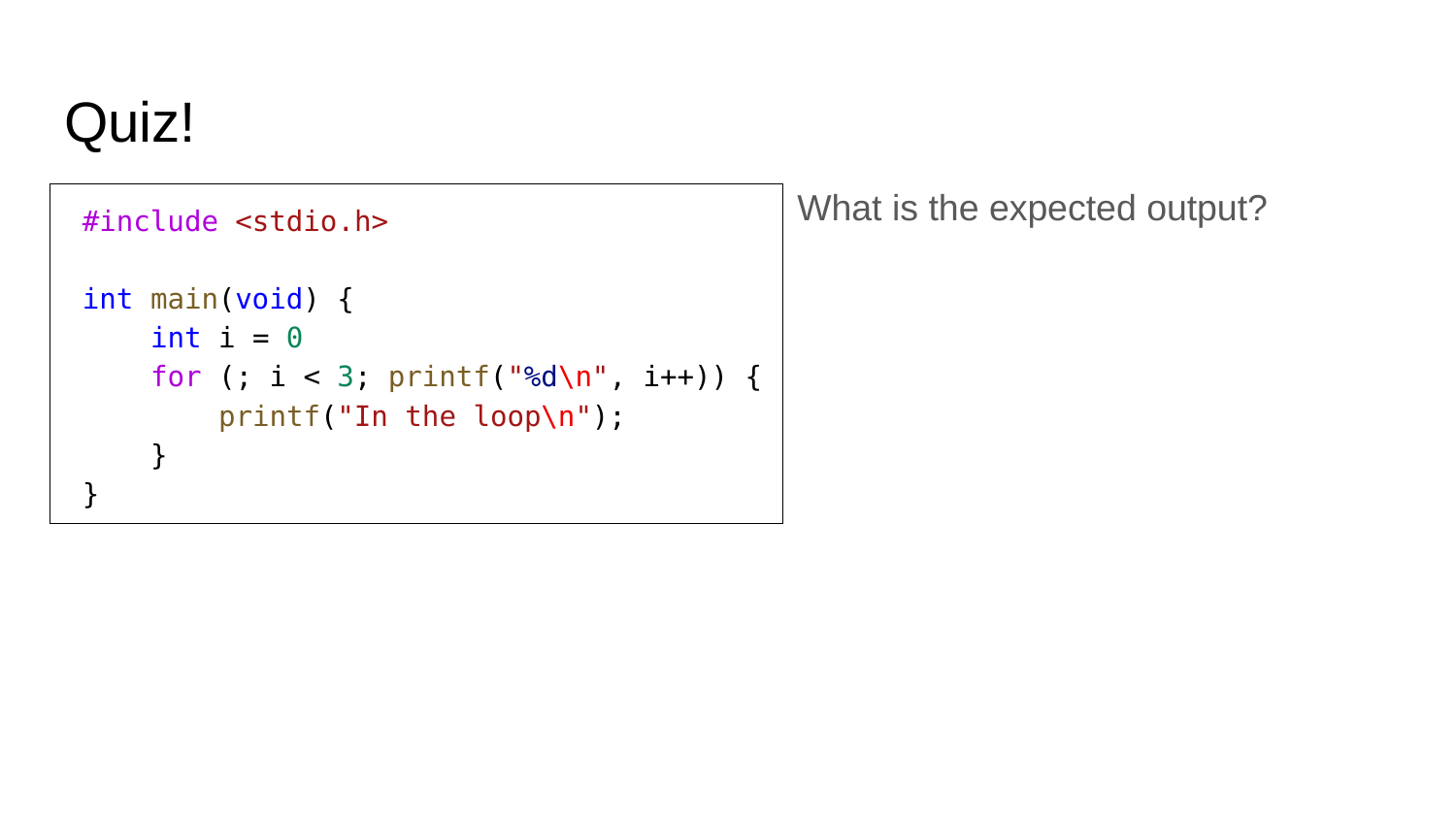

# Quiz!
What is the expected output?
#include <stdio.h>
int main(void) {
    int i = 0
    for (; i < 3; printf("%d\n", i++)) {
        printf("In the loop\n");
    }
}